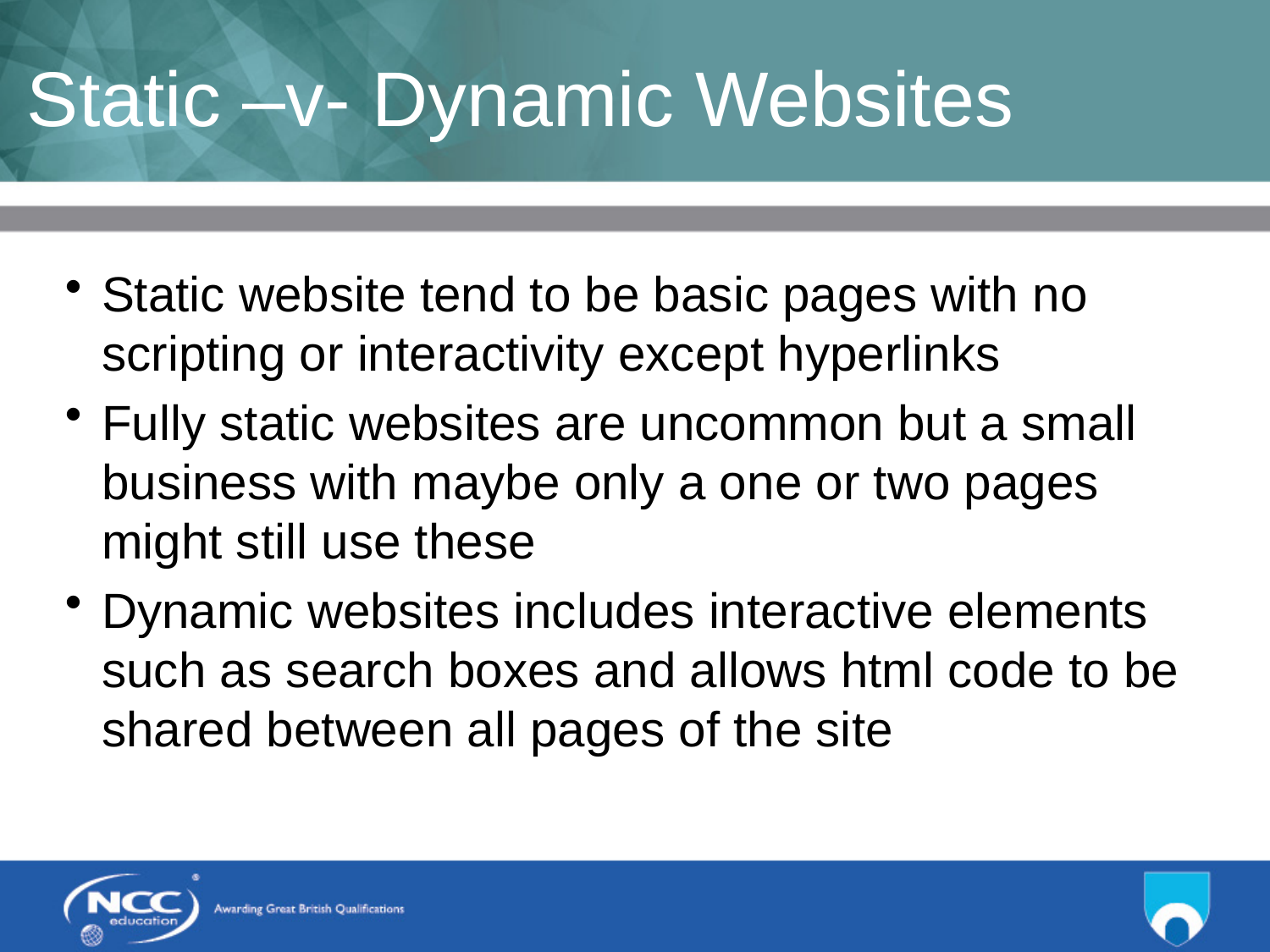

# Static –v- Dynamic Websites
Static website tend to be basic pages with no scripting or interactivity except hyperlinks
Fully static websites are uncommon but a small business with maybe only a one or two pages might still use these
Dynamic websites includes interactive elements such as search boxes and allows html code to be shared between all pages of the site